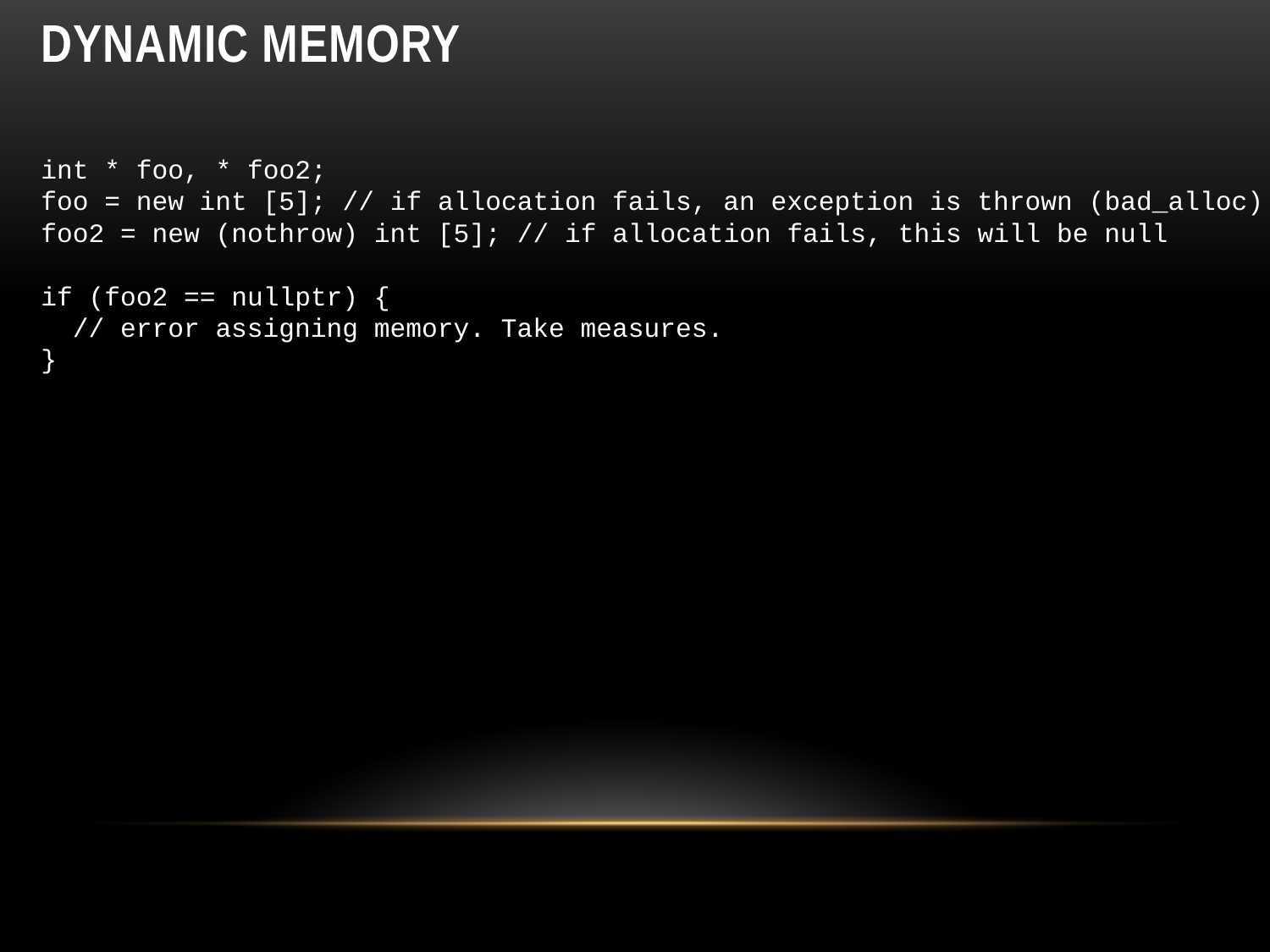

# Dynamic memory
int * foo, * foo2;
foo = new int [5]; // if allocation fails, an exception is thrown (bad_alloc)
foo2 = new (nothrow) int [5]; // if allocation fails, this will be null

if (foo2 == nullptr) {
  // error assigning memory. Take measures.
}